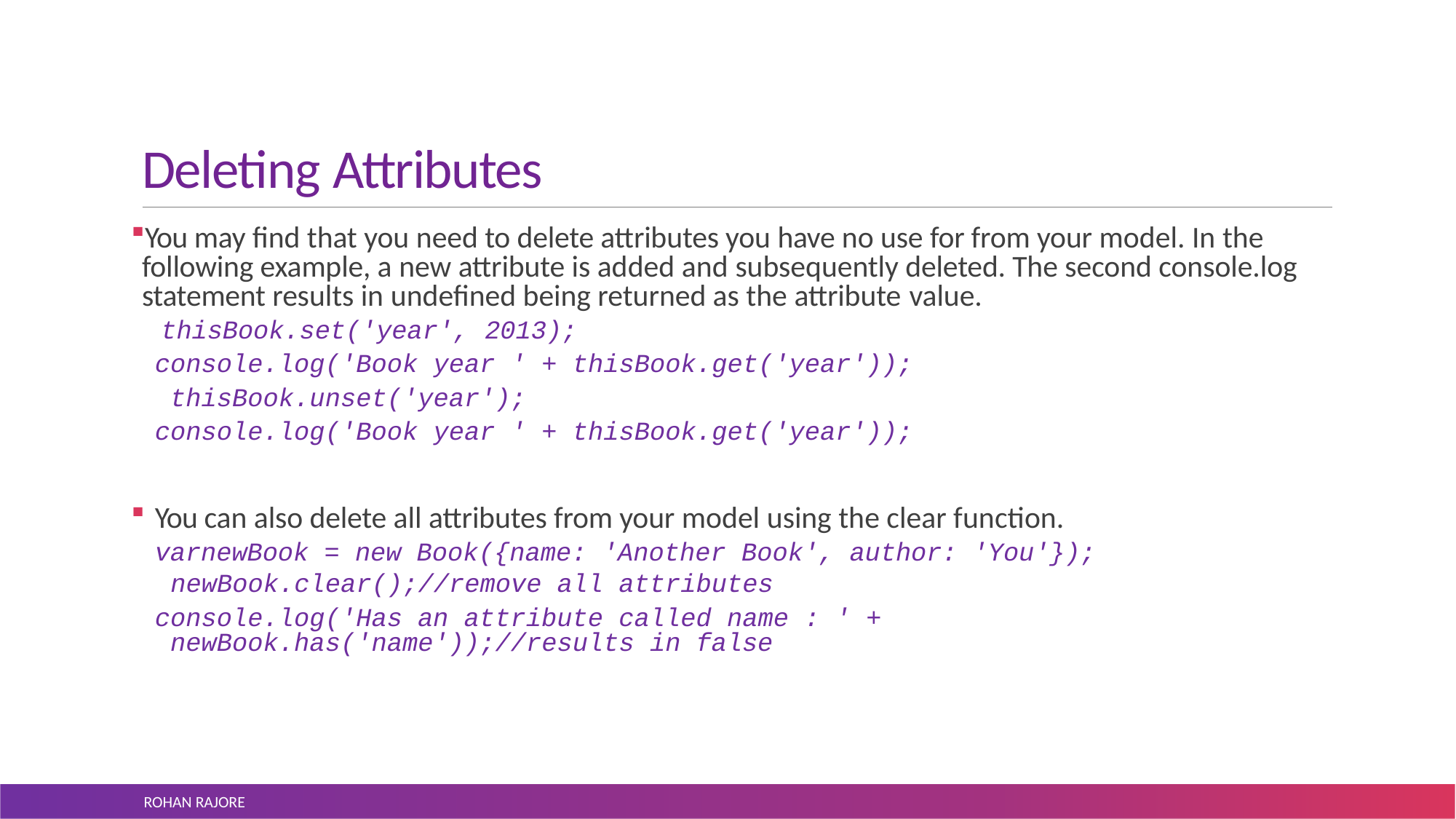

# Deleting Attributes
You may find that you need to delete attributes you have no use for from your model. In the  following example, a new attribute is added and subsequently deleted. The second console.log  statement results in undefined being returned as the attribute value.
thisBook.set('year', 2013);
console.log('Book year ' + thisBook.get('year'));  thisBook.unset('year');
console.log('Book year ' + thisBook.get('year'));

You can also delete all attributes from your model using the clear function.  varnewBook = new Book({name: 'Another Book', author: 'You'});  newBook.clear();//remove all attributes
console.log('Has an attribute called name : ' +  newBook.has('name'));//results in false
ROHAN RAJORE